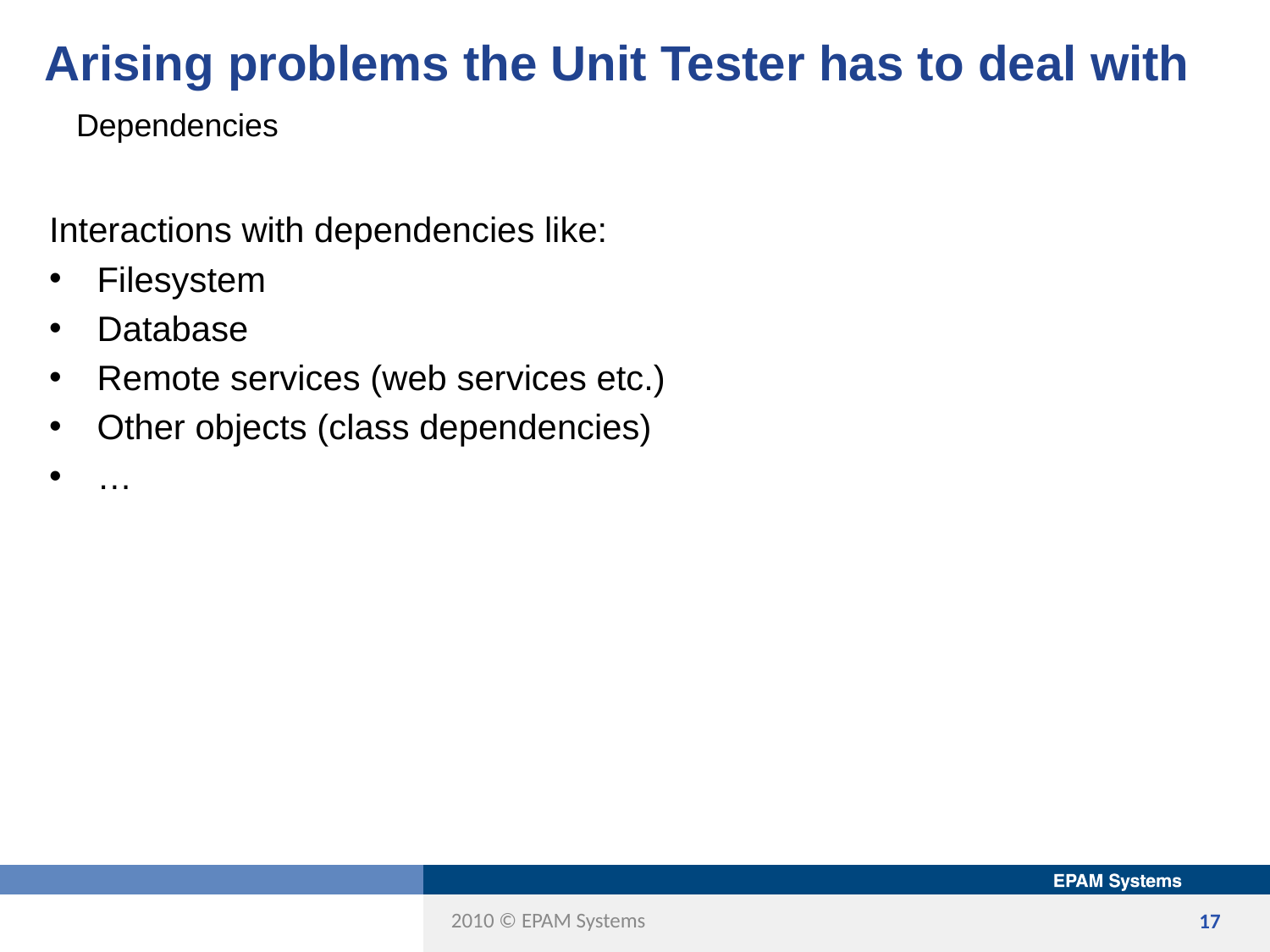

# Arising problems the Unit Tester has to deal with
Dependencies
Interactions with dependencies like:
Filesystem
Database
Remote services (web services etc.)
Other objects (class dependencies)
…